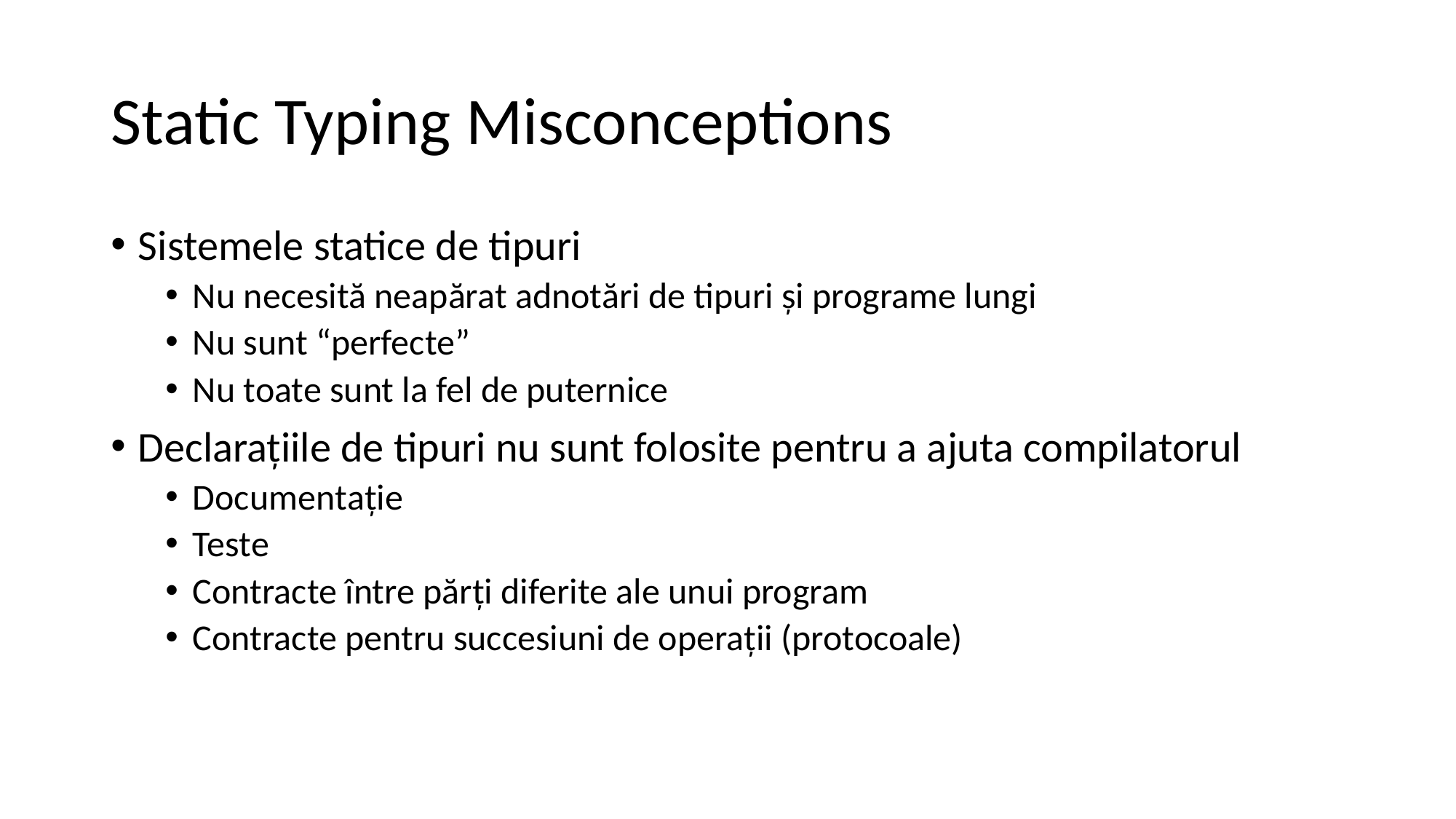

# Static Typing Misconceptions
Sistemele statice de tipuri
Nu necesită neapărat adnotări de tipuri și programe lungi
Nu sunt “perfecte”
Nu toate sunt la fel de puternice
Declarațiile de tipuri nu sunt folosite pentru a ajuta compilatorul
Documentație
Teste
Contracte între părți diferite ale unui program
Contracte pentru succesiuni de operații (protocoale)